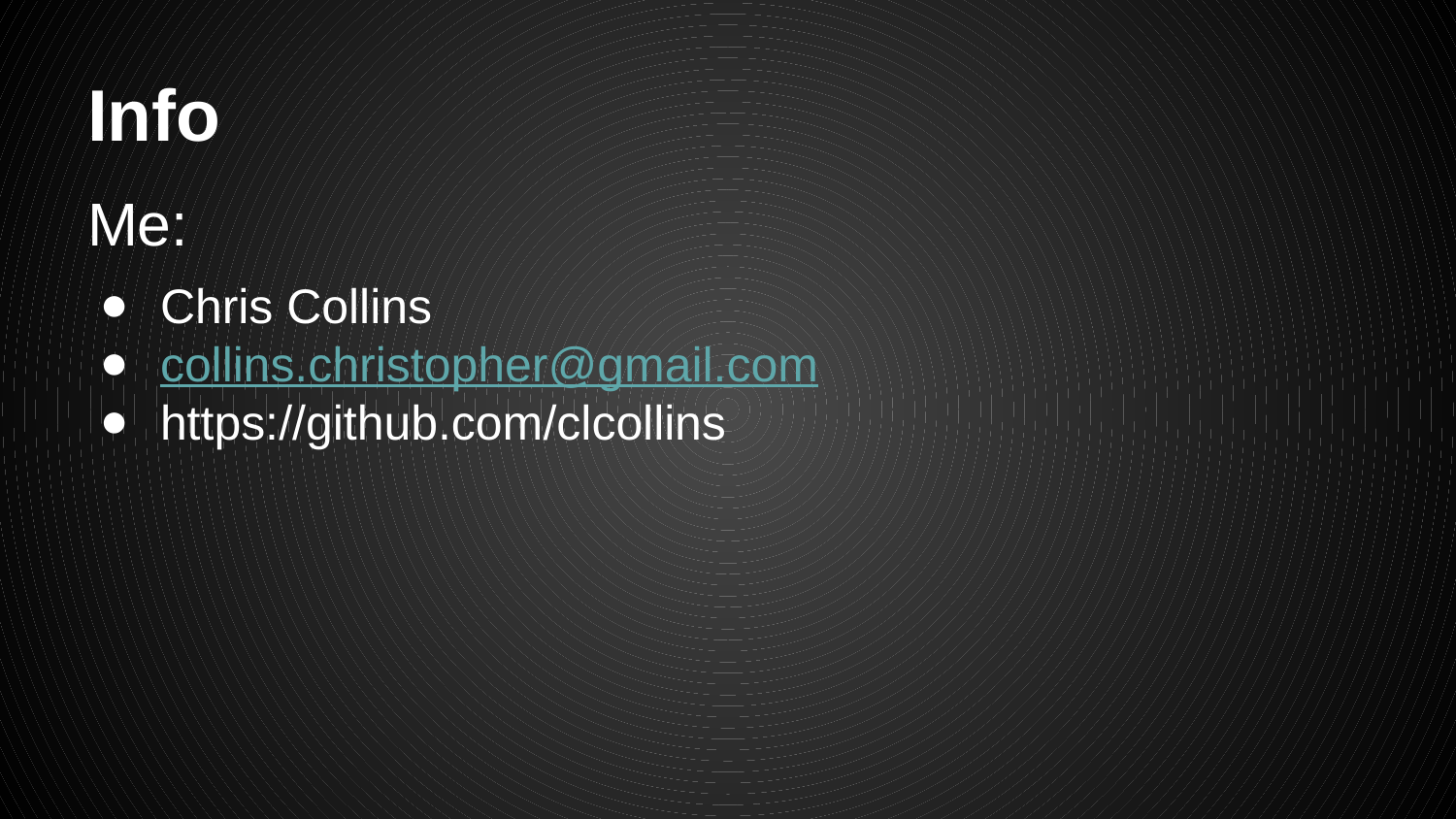

# Info
Me:
Chris Collins
collins.christopher@gmail.com
https://github.com/clcollins